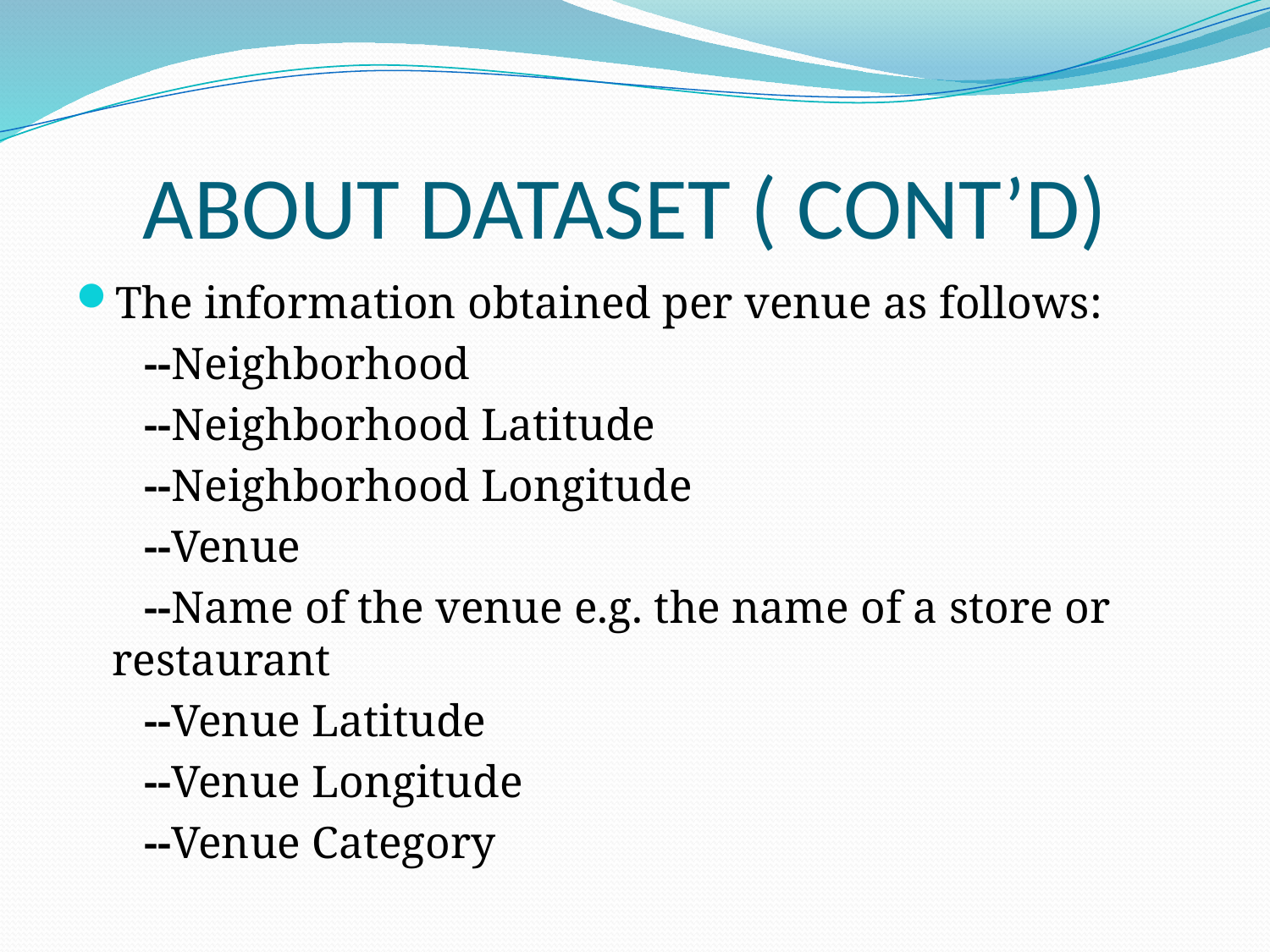

# ABOUT DATASET ( CONT’D)
The information obtained per venue as follows:
      --Neighborhood
      --Neighborhood Latitude
      --Neighborhood Longitude
      --Venue
      --Name of the venue e.g. the name of a store or restaurant
      --Venue Latitude
      --Venue Longitude
      --Venue Category